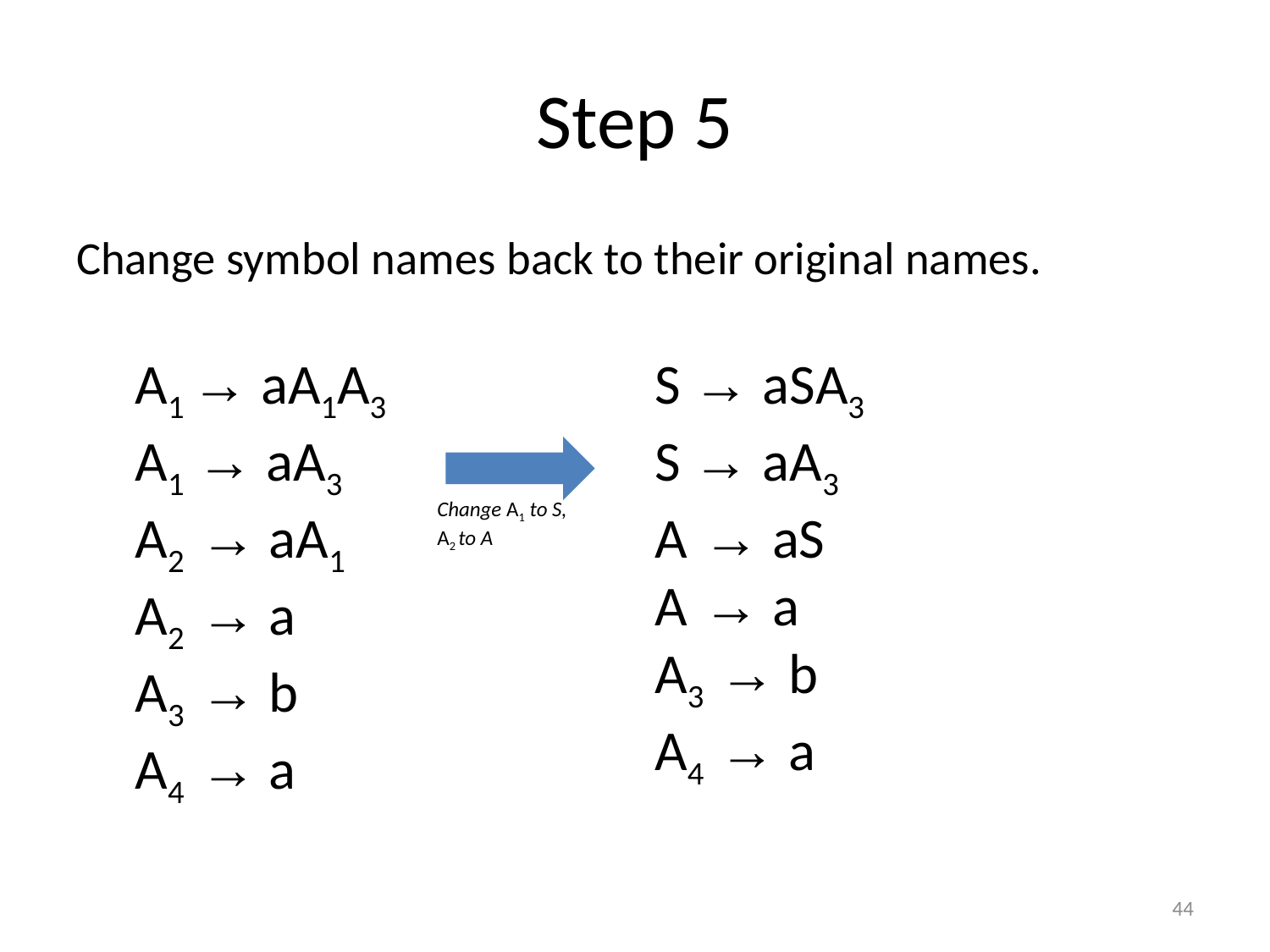

# Step 5
Change symbol names back to their original names.
S → aSA3
S → aA3
A → aS
A → a
A3 → b
A4 → a
A1 → aA1A3
A1 → aA3
A2 → aA1
A2 → a
A3 → b
A4 → a

Change A1 to S,
A2 to A
44